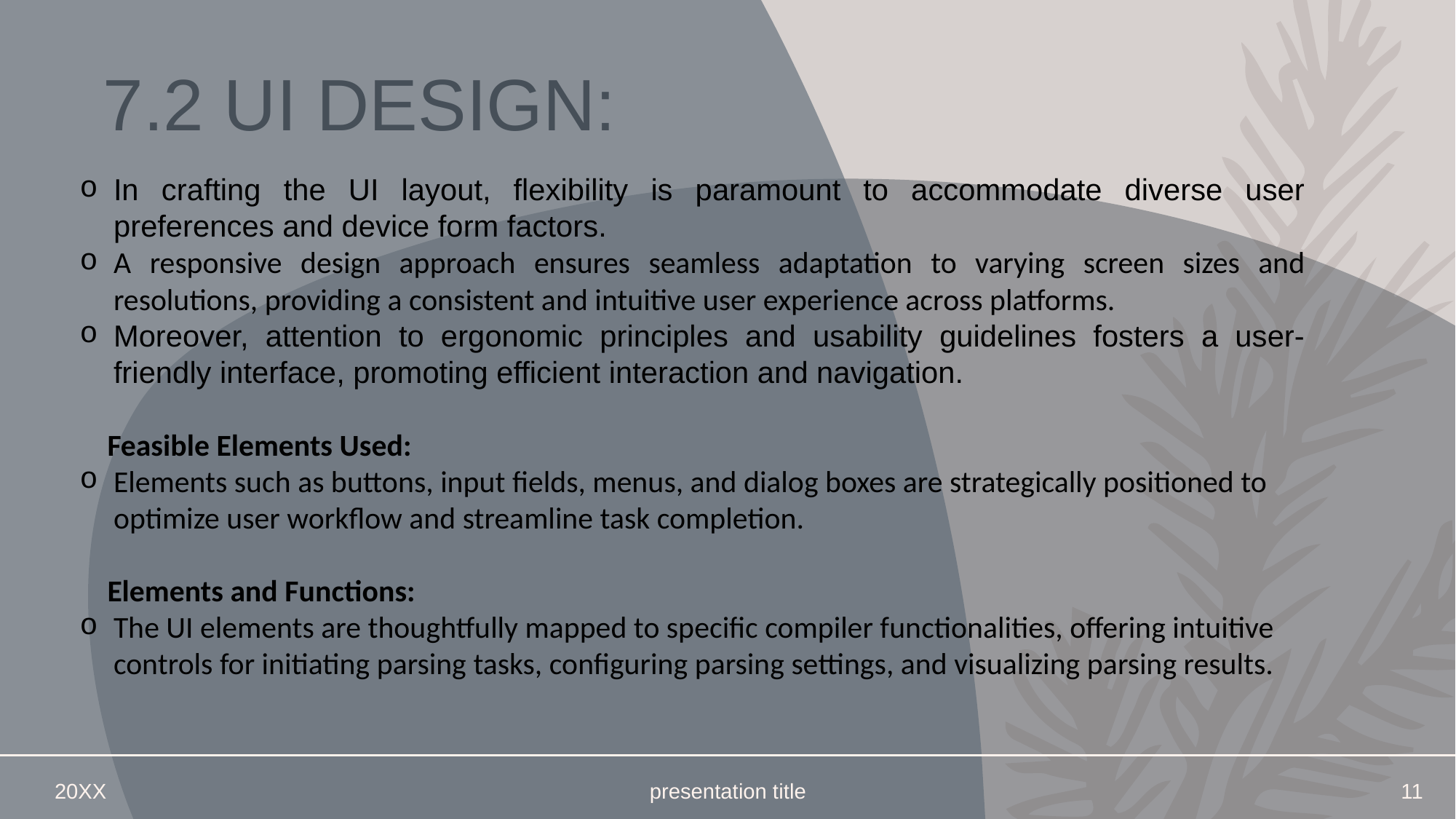

# 7.2 UI DESIGN:
In crafting the UI layout, flexibility is paramount to accommodate diverse user preferences and device form factors.
A responsive design approach ensures seamless adaptation to varying screen sizes and resolutions, providing a consistent and intuitive user experience across platforms.
Moreover, attention to ergonomic principles and usability guidelines fosters a user-friendly interface, promoting efficient interaction and navigation.

    Feasible Elements Used:
Elements such as buttons, input fields, menus, and dialog boxes are strategically positioned to optimize user workflow and streamline task completion.

    Elements and Functions:
The UI elements are thoughtfully mapped to specific compiler functionalities, offering intuitive controls for initiating parsing tasks, configuring parsing settings, and visualizing parsing results.

20XX
presentation title
11